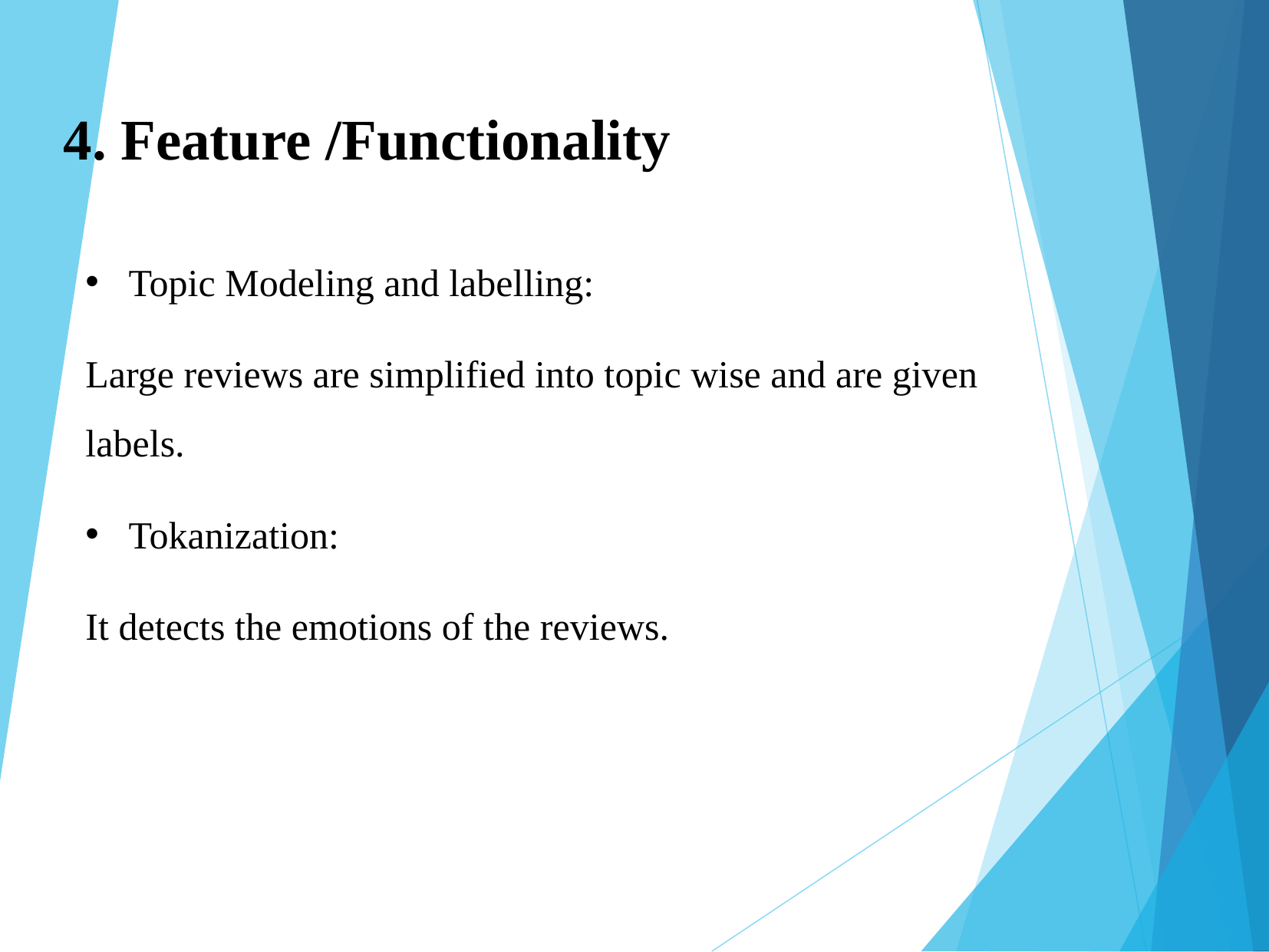

4. Feature /Functionality
Topic Modeling and labelling:
Large reviews are simplified into topic wise and are given labels.
Tokanization:
It detects the emotions of the reviews.